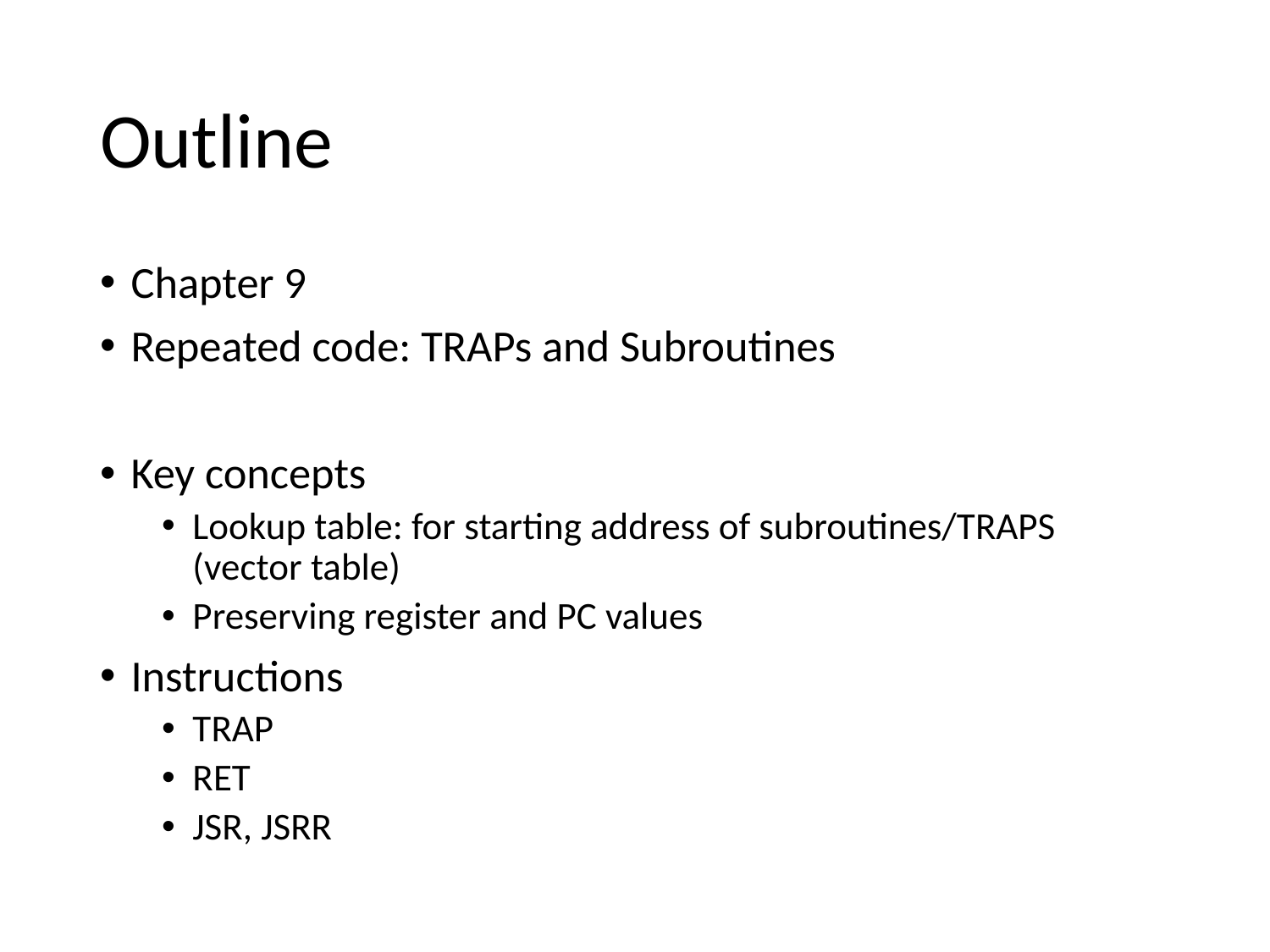

# Outline
Chapter 9
Repeated code: TRAPs and Subroutines

Key concepts
Lookup table: for starting address of subroutines/TRAPS (vector table)
Preserving register and PC values
Instructions
TRAP
RET
JSR, JSRR